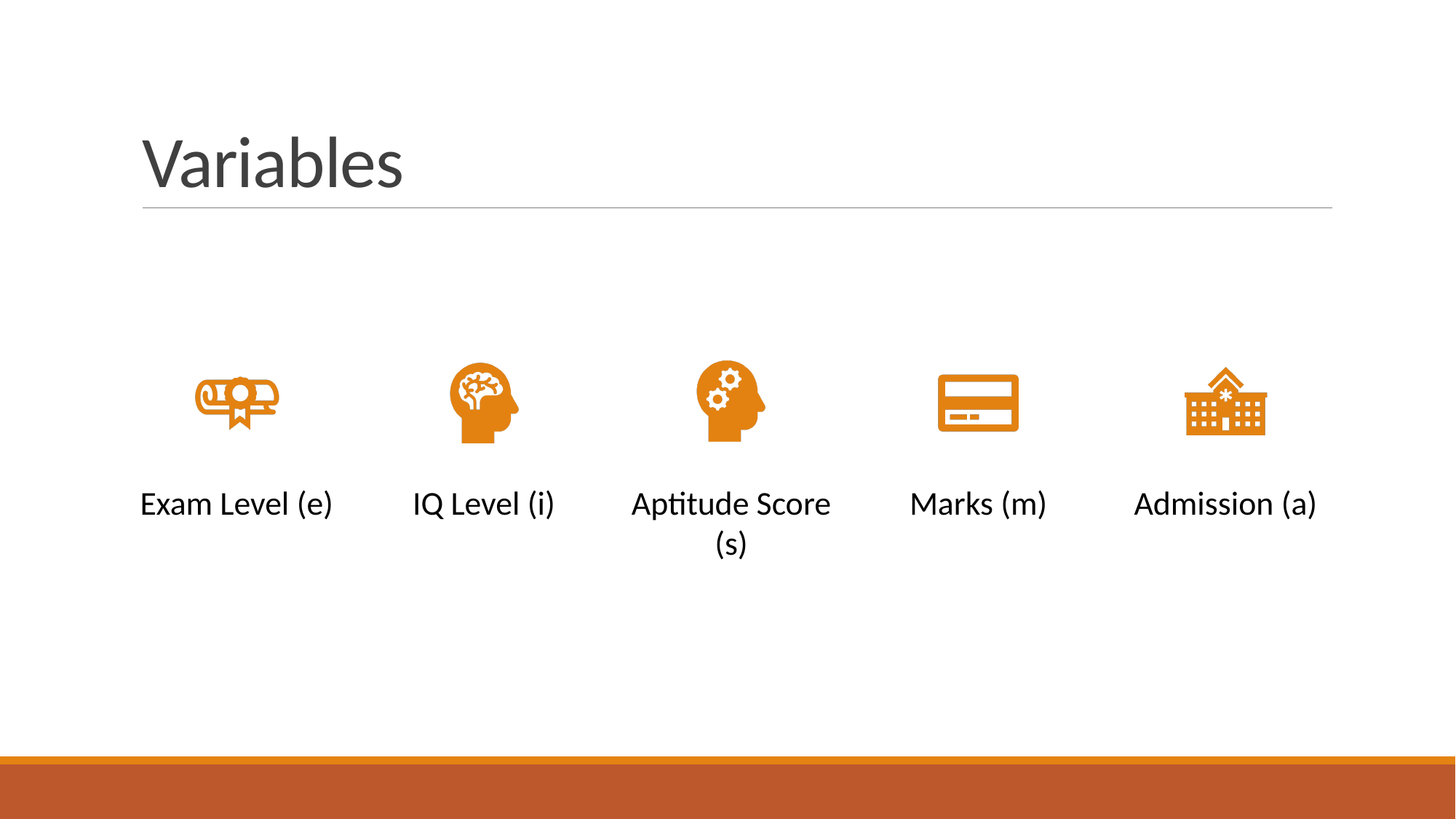

# Variables
Exam Level (e)
IQ Level (i)
Aptitude Score (s)
Marks (m)
Admission (a)